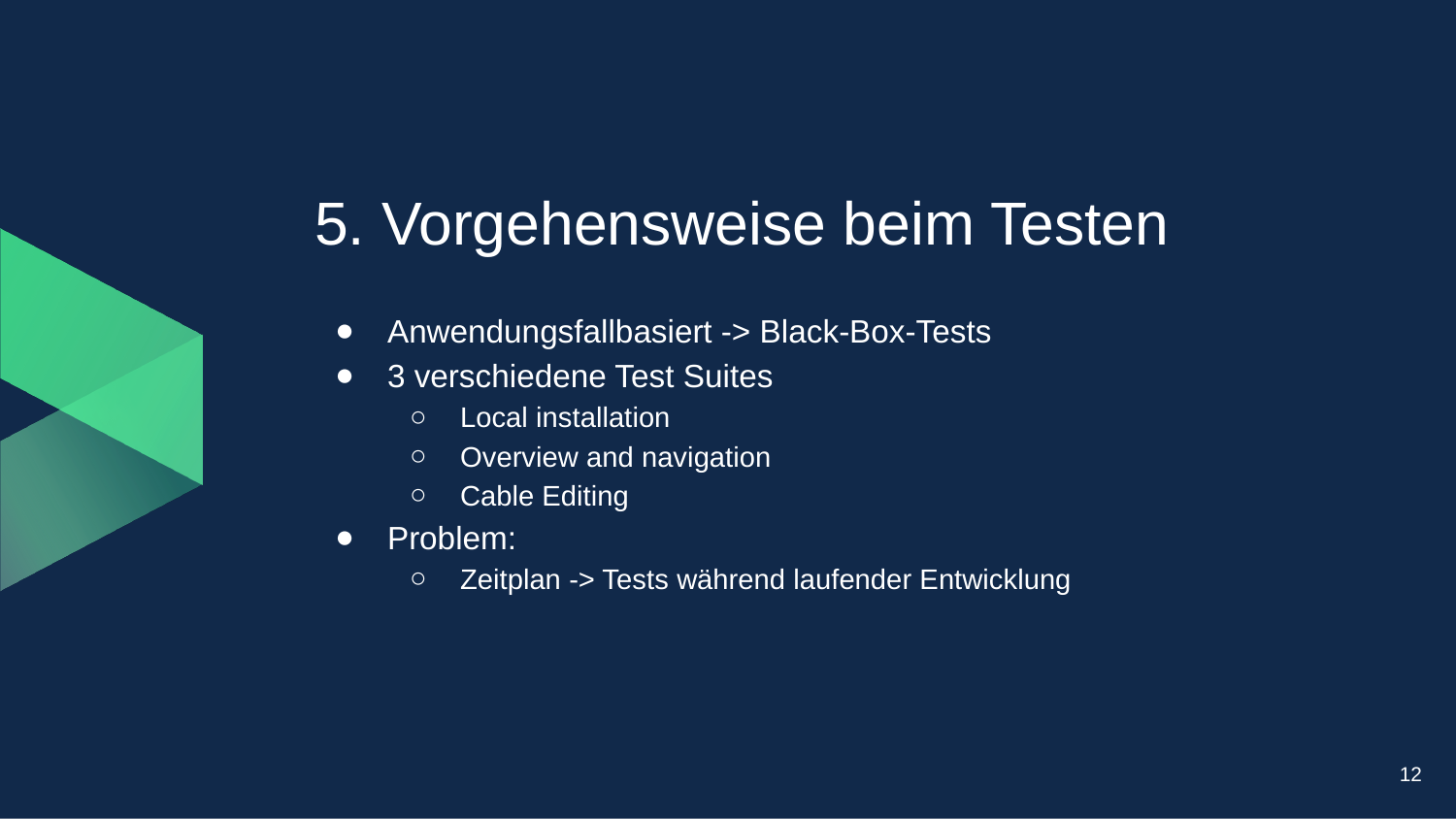

# 5. Vorgehensweise beim Testen
Anwendungsfallbasiert -> Black-Box-Tests
3 verschiedene Test Suites
Local installation
Overview and navigation
Cable Editing
Problem:
Zeitplan -> Tests während laufender Entwicklung
12